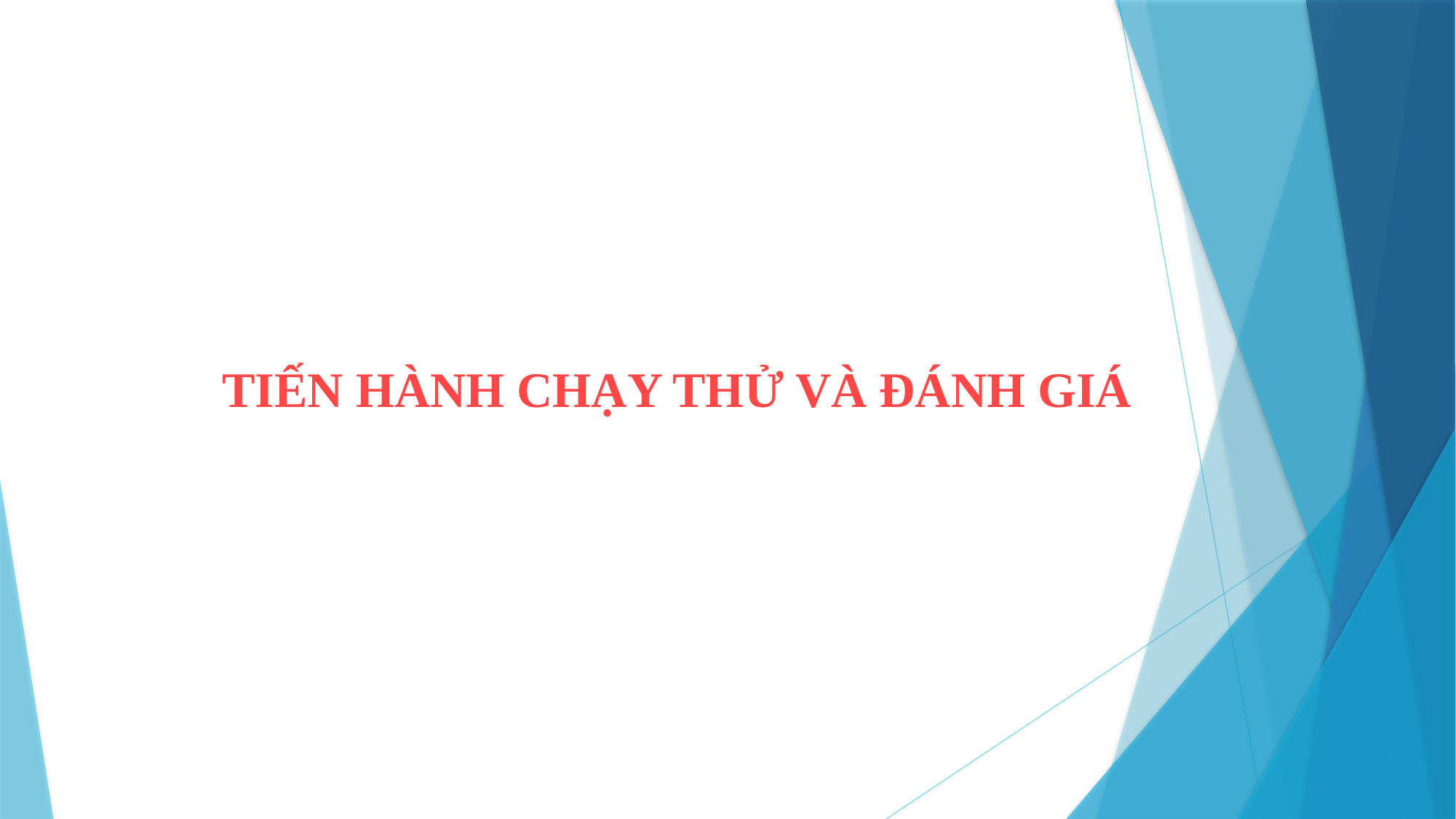

# TIẾN HÀNH CHẠY THỬ VÀ ĐÁNH GIÁ